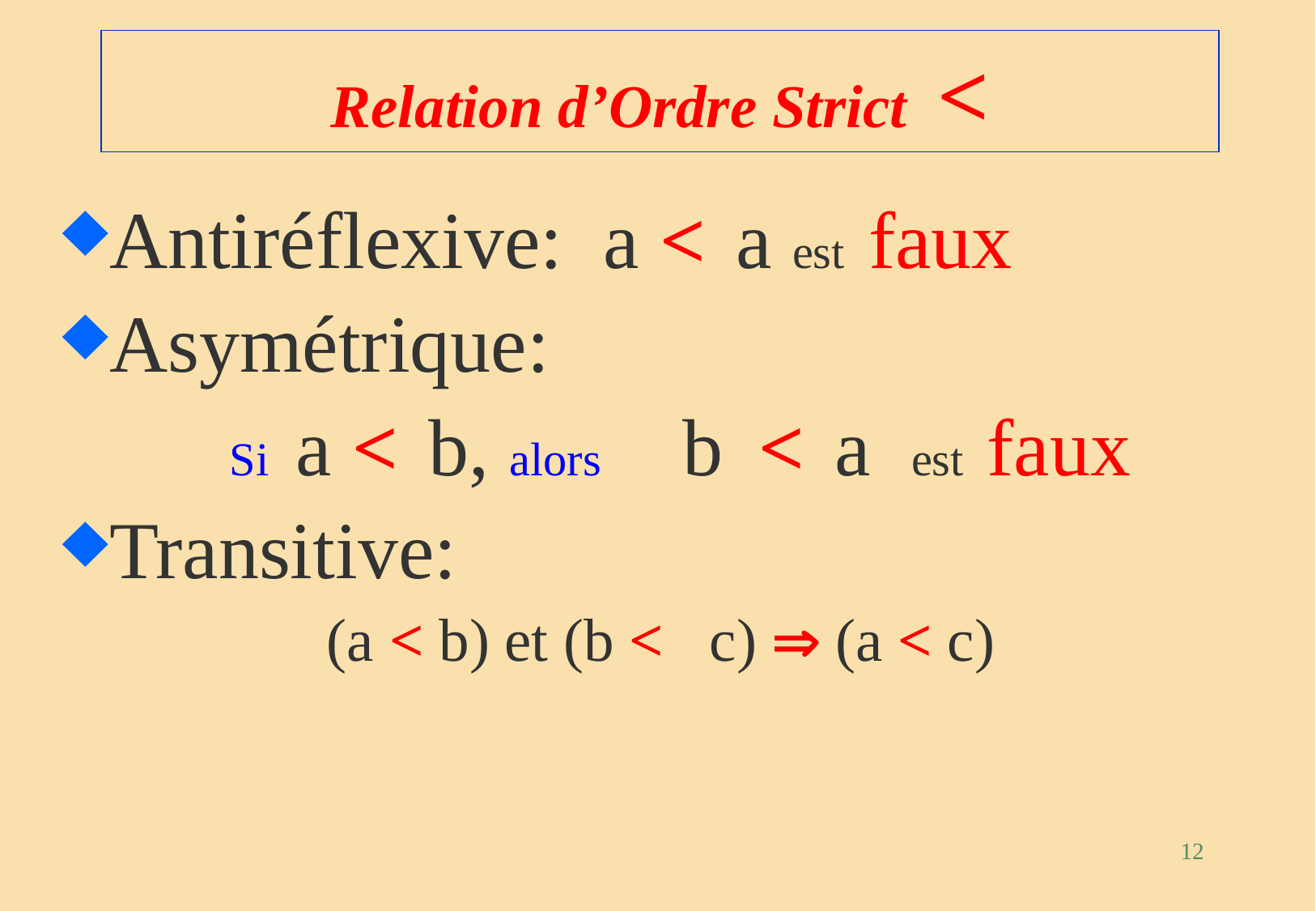

# Relation d’Ordre Strict  <
Antiréflexive:  a <  a est  faux
Asymétrique:
		Si  a <  b, alors    b  <  a  est  faux
Transitive:
(a < b) et (b <   c) ⇒ (a < c)
12